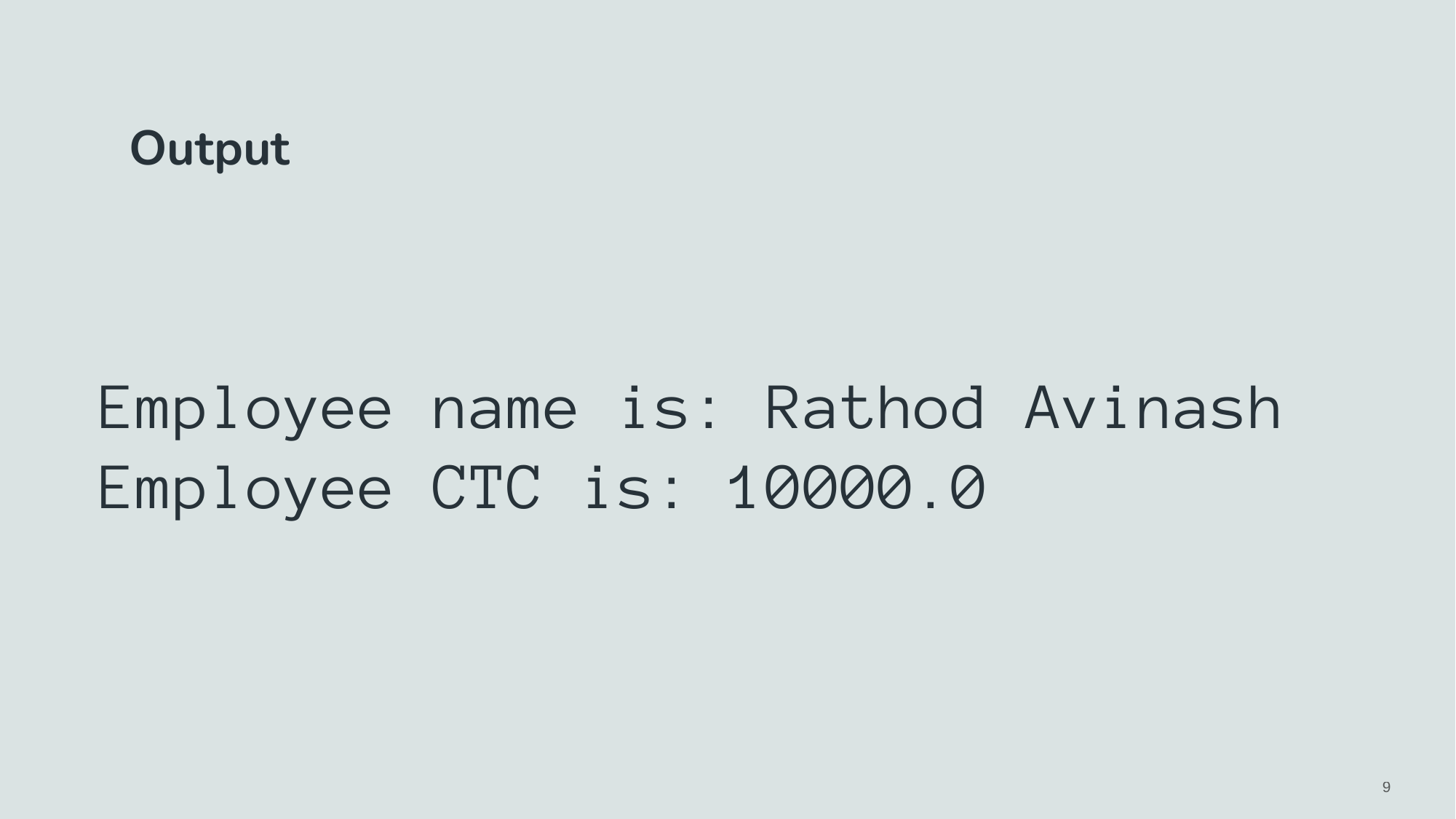

# Output
Employee name is: Rathod Avinash Employee CTC is: 10000.0
9